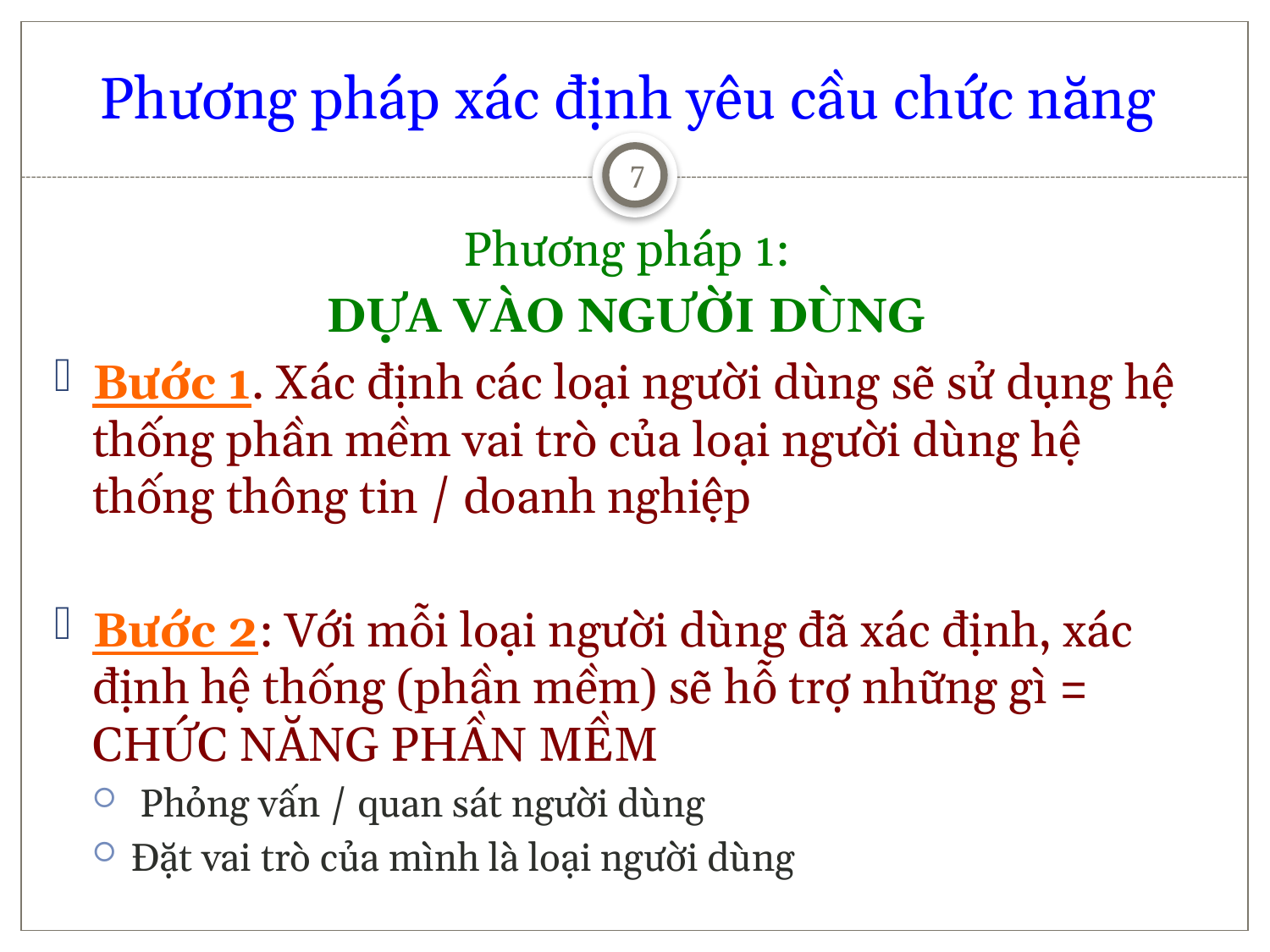

# Phương pháp xác định yêu cầu chức năng
7
Phương pháp 1:
DỰA VÀO NGƯỜI DÙNG
Bước 1. Xác định các loại người dùng sẽ sử dụng hệ thống phần mềm vai trò của loại người dùng hệ thống thông tin / doanh nghiệp

Bước 2: Với mỗi loại người dùng đã xác định, xác định hệ thống (phần mềm) sẽ hỗ trợ những gì = CHỨC NĂNG PHẦN MỀM
 Phỏng vấn / quan sát người dùng
Đặt vai trò của mình là loại người dùng